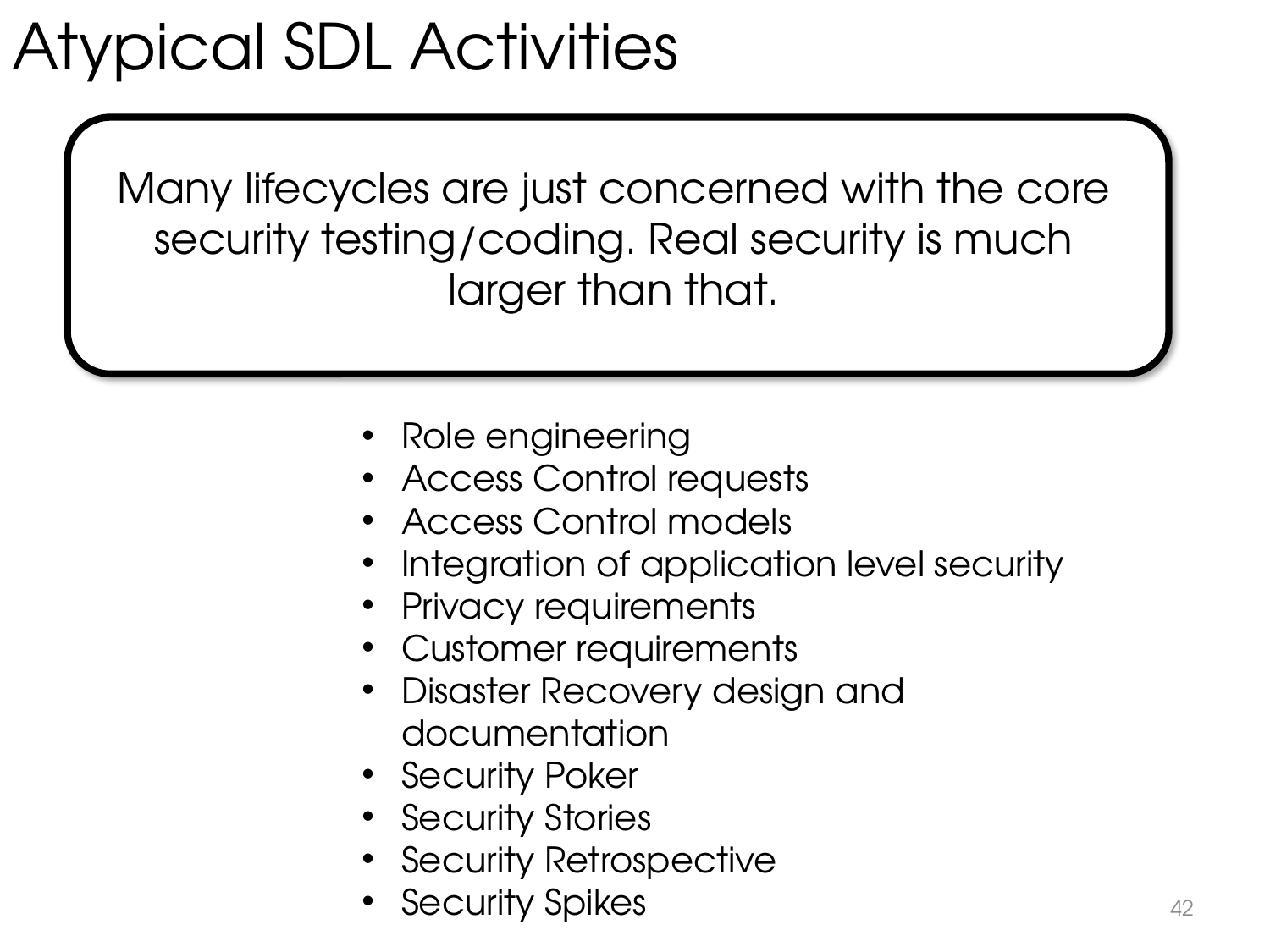

Atypical SDL Activities

Many lifecycles are just concerned with the core security testing/coding. Real security is much larger than that.

Role engineering
Access Control requests
Access Control models
Integration of application level security
Privacy requirements
Customer requirements
Disaster Recovery design and documentation
Security Poker
Security Stories
Security Retrospective
Security Spikes

42